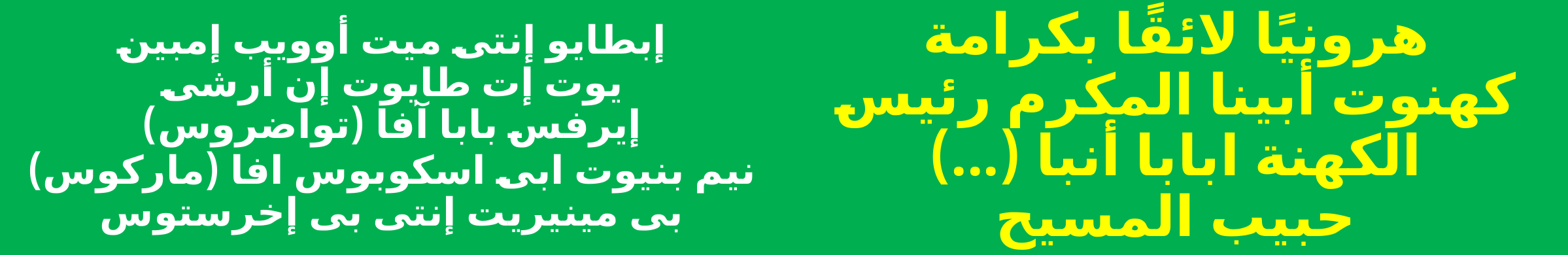

إبطايو إنتى ميت أوويب إمبين
يوت إت طايوت إن أرشى
إيرفس بابا آفا (تواضروس)
نيم بنيوت ابى اسكوبوس افا (ماركوس)
بى مينيريت إنتى بى إخرستوس
هرونيًا لائقًا بكرامة
كهنوت أبينا المكرم رئيس
الكهنة ابابا أنبا (...)
حبيب المسيح